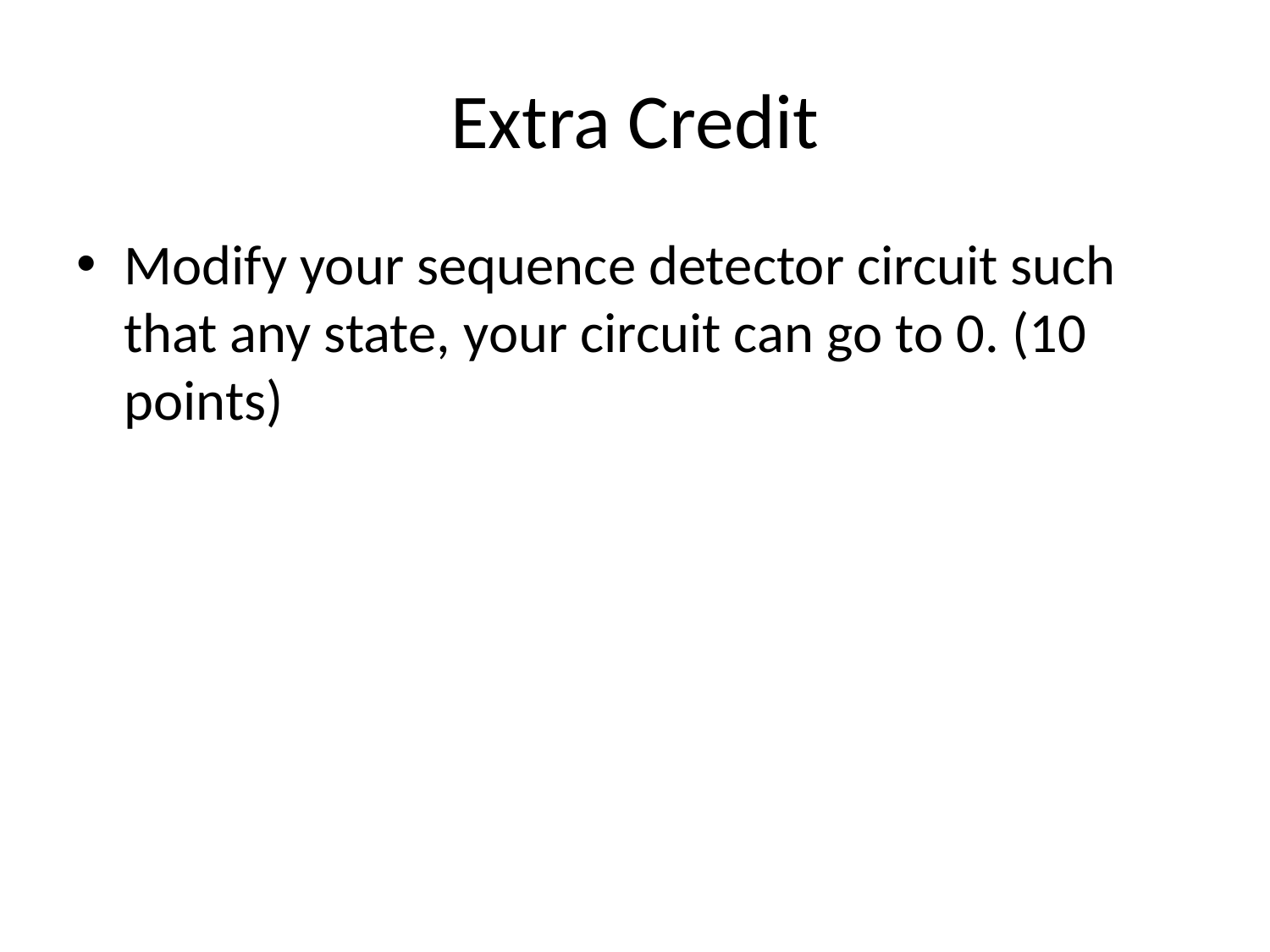

# Extra Credit
Modify your sequence detector circuit such that any state, your circuit can go to 0. (10 points)